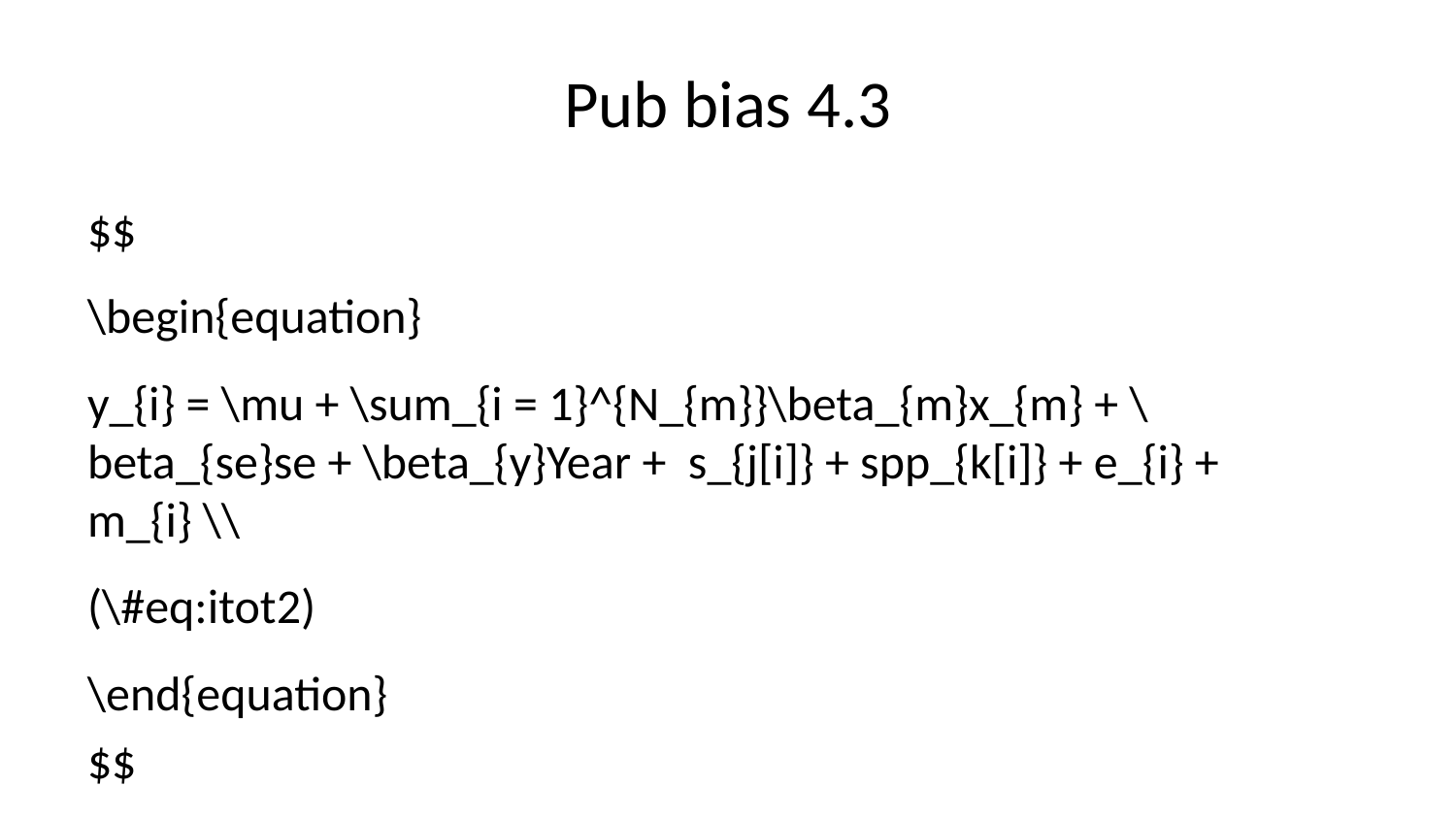

# Pub bias 4.3
$$
\begin{equation}
y_{i} = \mu + \sum_{i = 1}^{N_{m}}\beta_{m}x_{m} + \beta_{se}se + \beta_{y}Year +  s_{j[i]} + spp_{k[i]} + e_{i} + m_{i} \\
(\#eq:itot2)
\end{equation}
$$